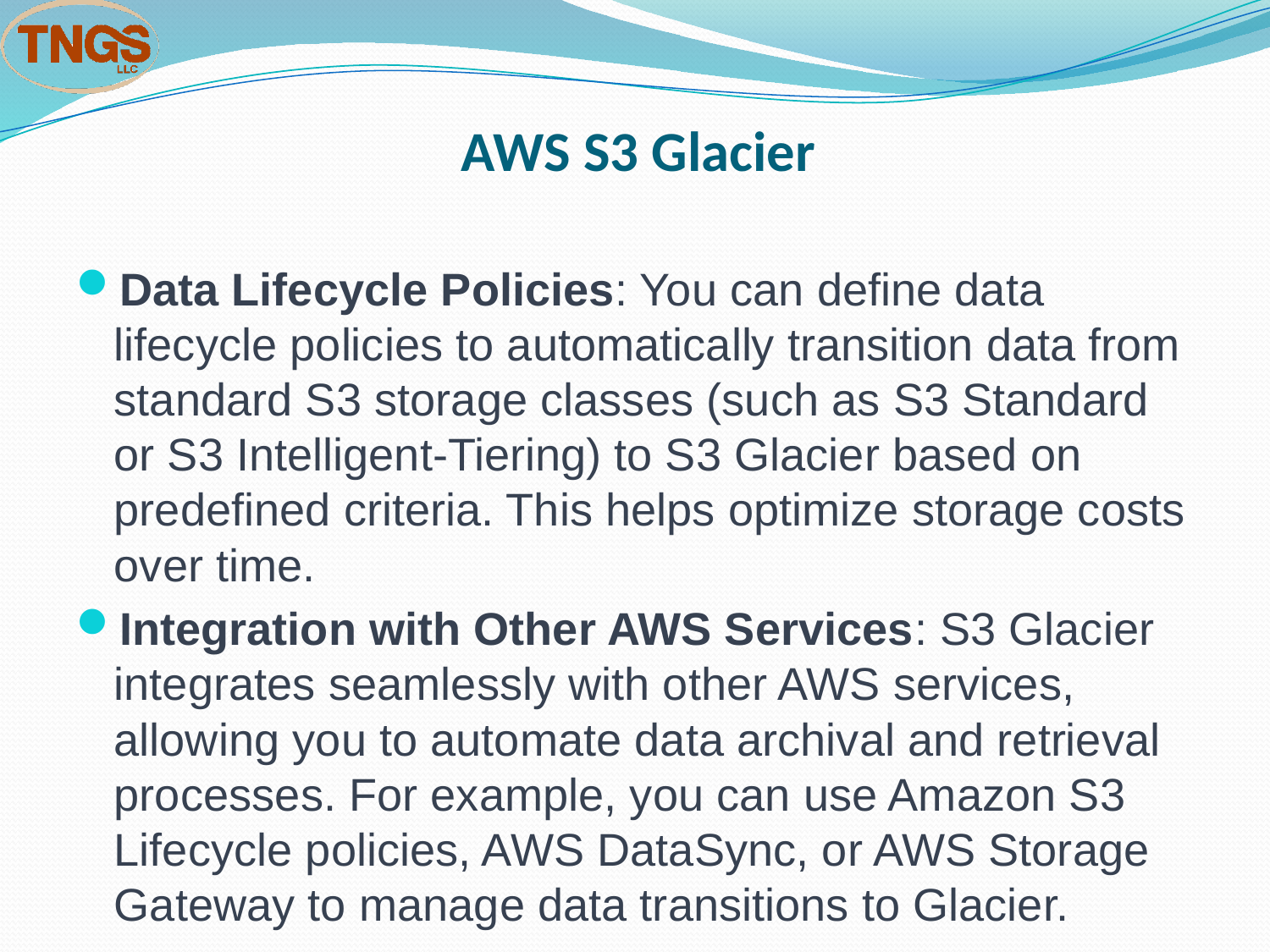

# AWS S3 Glacier
Data Lifecycle Policies: You can define data lifecycle policies to automatically transition data from standard S3 storage classes (such as S3 Standard or S3 Intelligent-Tiering) to S3 Glacier based on predefined criteria. This helps optimize storage costs over time.
Integration with Other AWS Services: S3 Glacier integrates seamlessly with other AWS services, allowing you to automate data archival and retrieval processes. For example, you can use Amazon S3 Lifecycle policies, AWS DataSync, or AWS Storage Gateway to manage data transitions to Glacier.